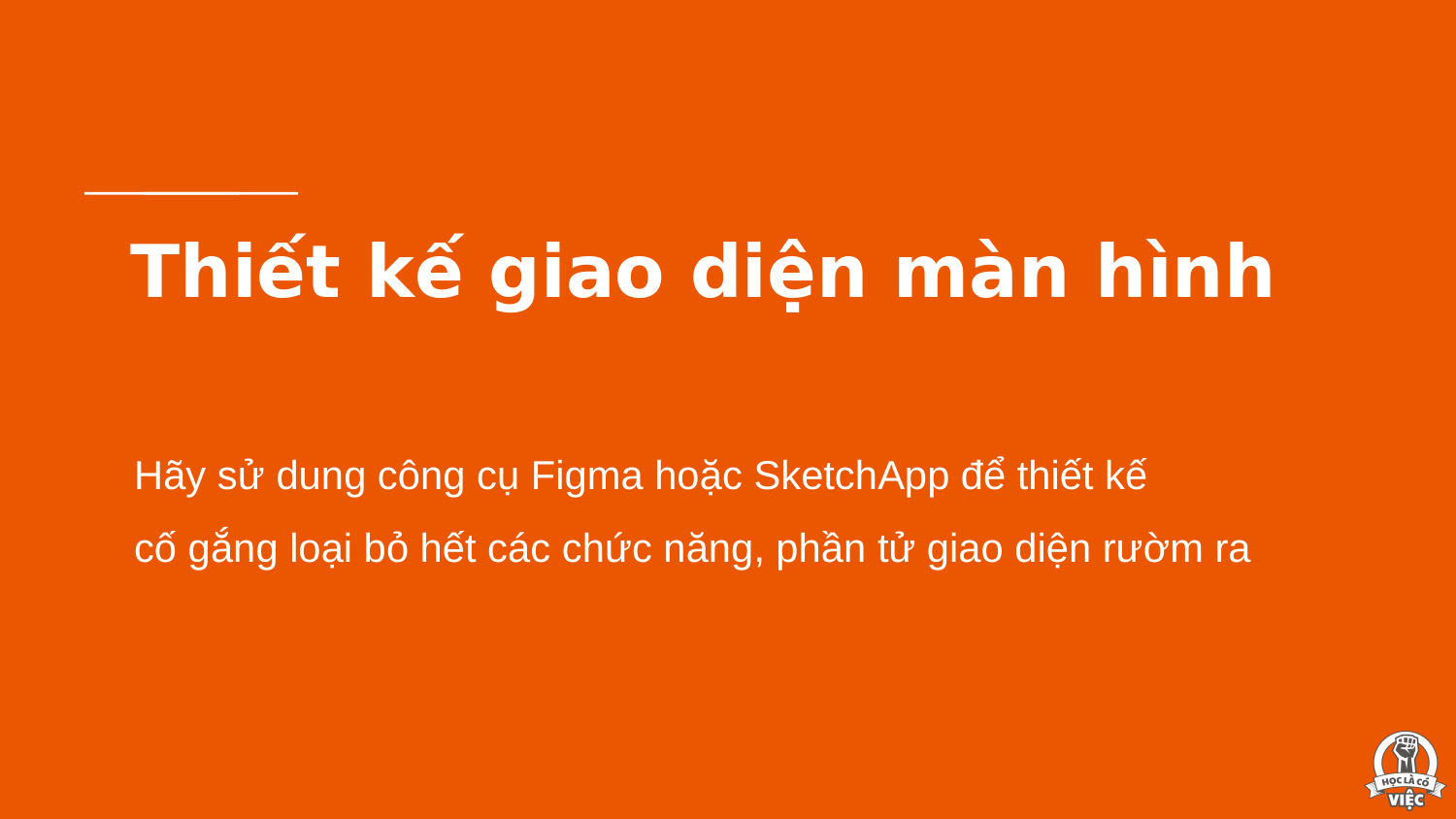

# Thiết kế giao diện màn hình
Hãy sử dung công cụ Figma hoặc SketchApp để thiết kế
cố gắng loại bỏ hết các chức năng, phần tử giao diện rườm ra